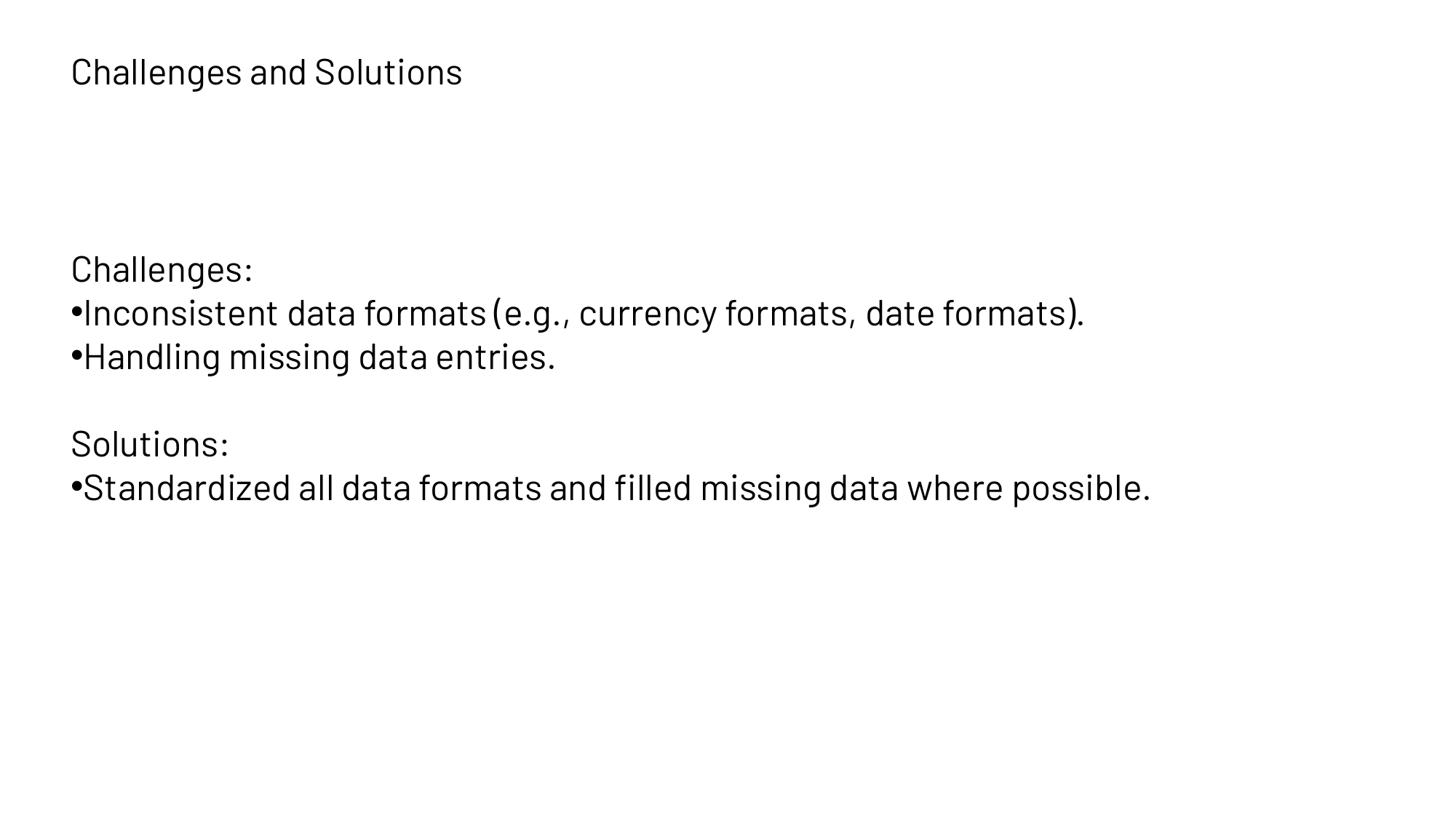

Challenges and Solutions
Challenges:
Inconsistent data formats (e.g., currency formats, date formats).
Handling missing data entries.

Solutions:
Standardized all data formats and filled missing data where possible.